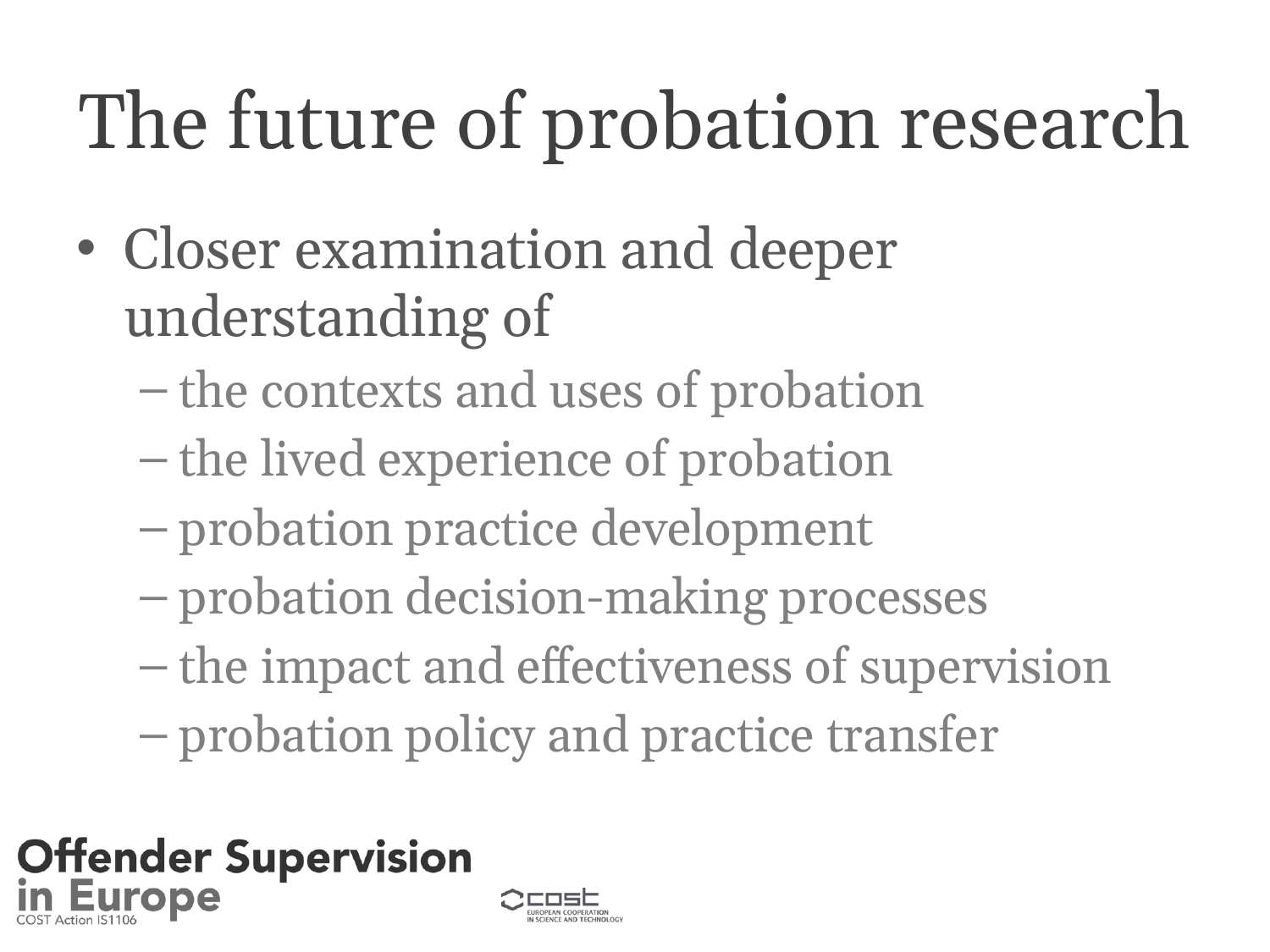

# The future of probation research
Closer examination and deeper understanding of
the contexts and uses of probation
the lived experience of probation
probation practice development
probation decision-making processes
the impact and effectiveness of supervision
probation policy and practice transfer